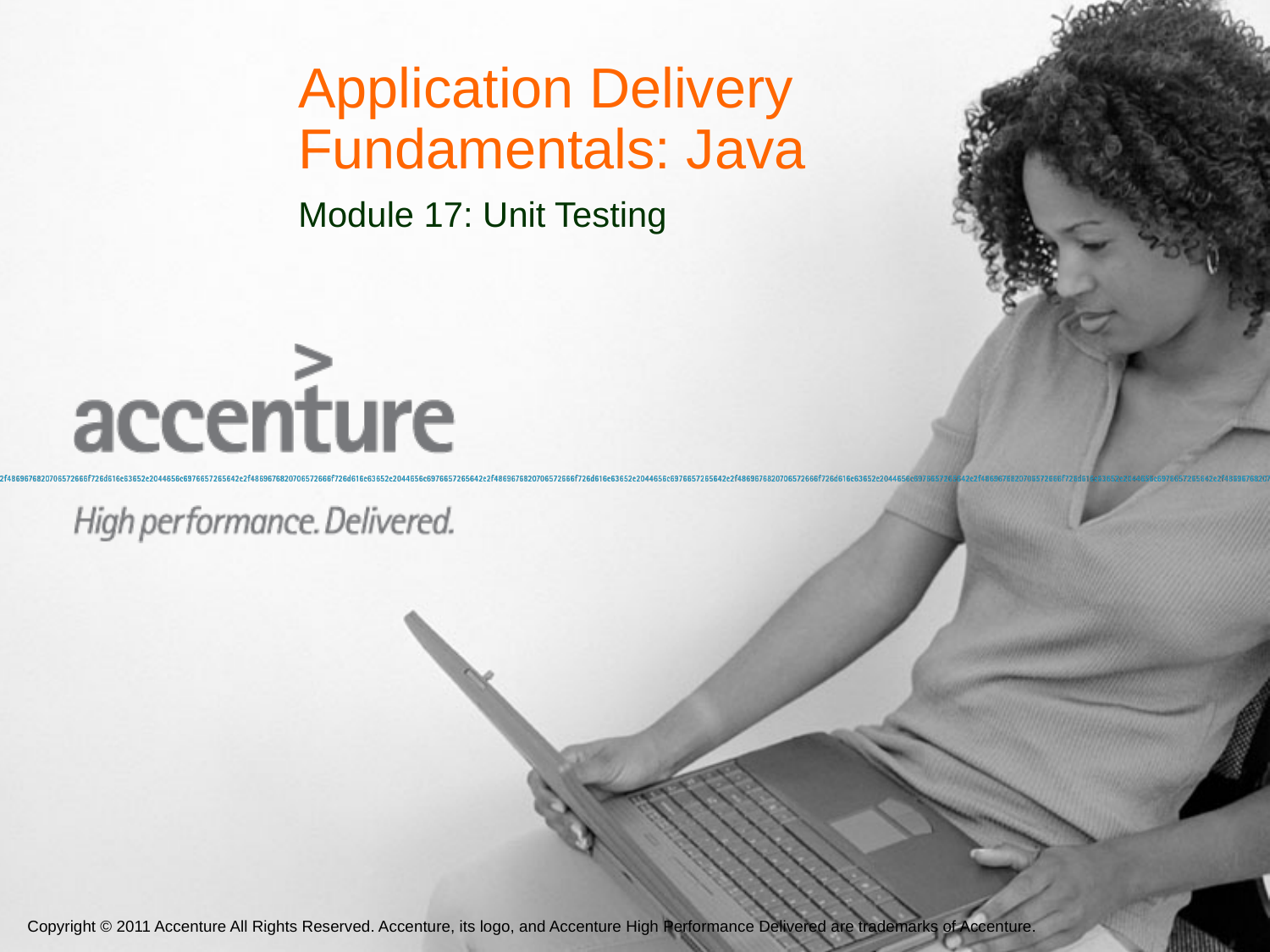

Application Delivery
Fundamentals: Java
Module 17: Unit Testing